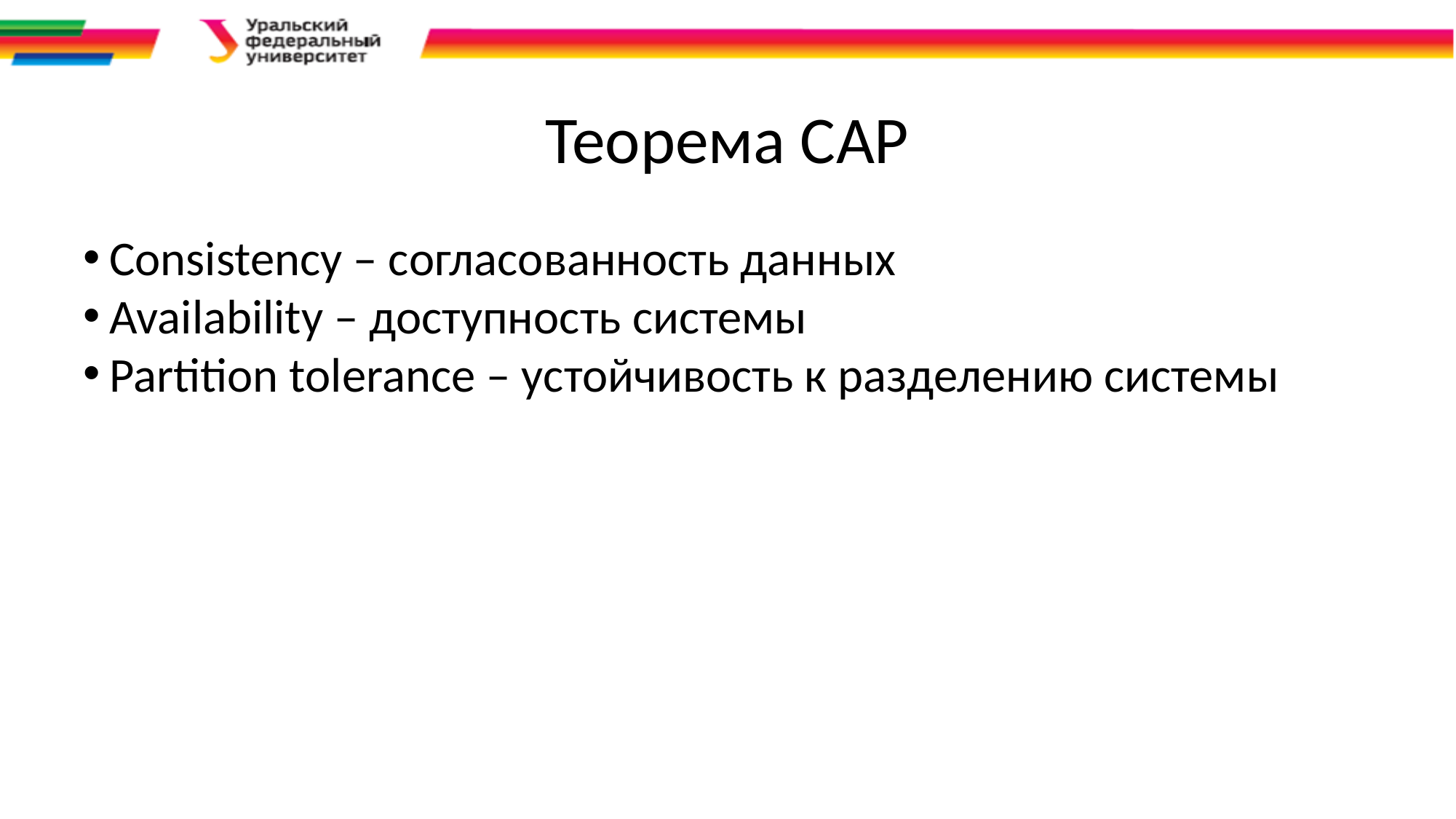

Теорема CAP
Consistency – согласованность данных
Availability – доступность системы
Partition tolerance – устойчивость к разделению системы